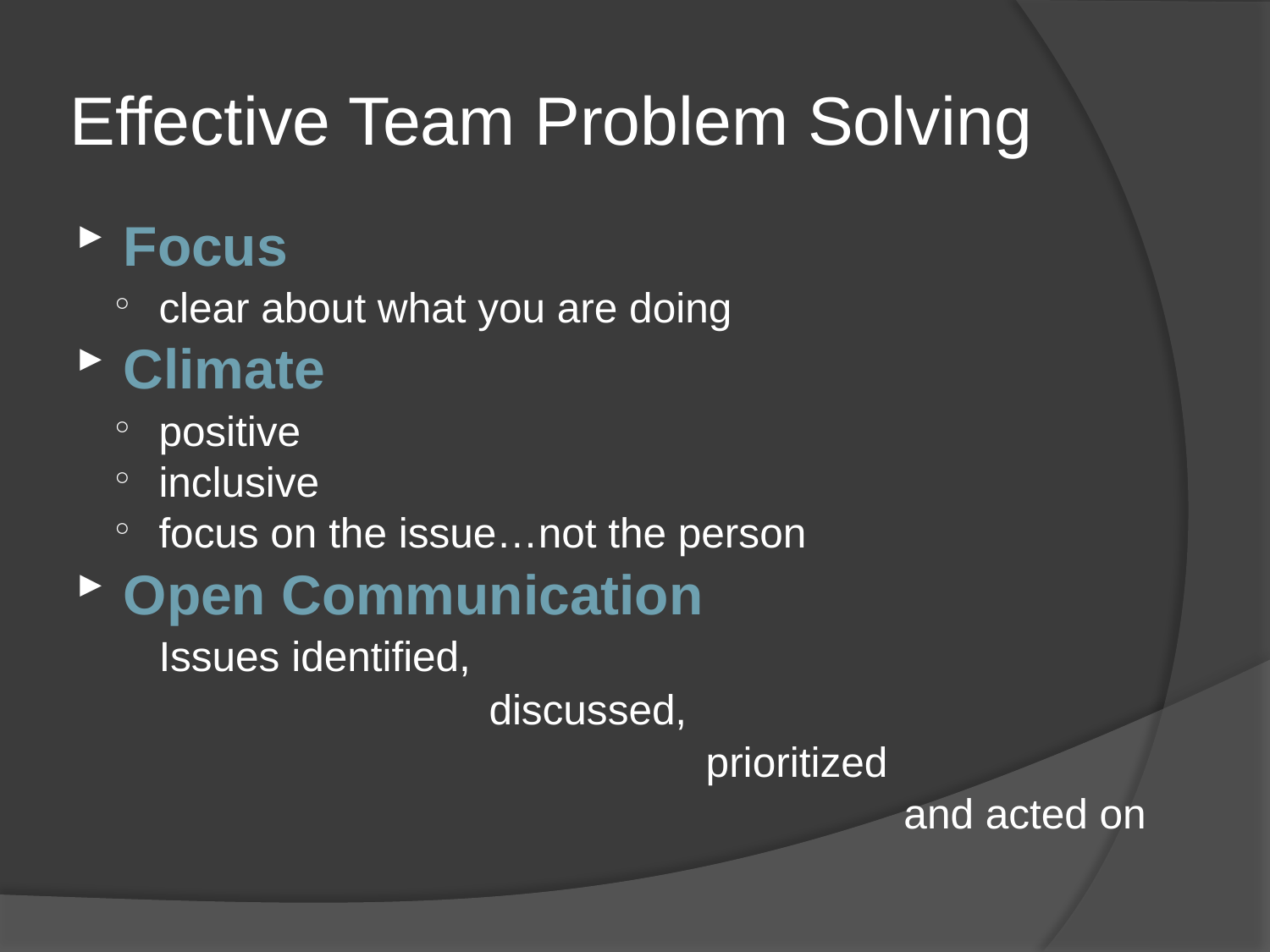

# Effective Team Problem Solving
Focus
clear about what you are doing
Climate
positive
inclusive
focus on the issue…not the person
Open Communication
	Issues identified,
	                          discussed,
	                                               prioritized
	                                                                and acted on